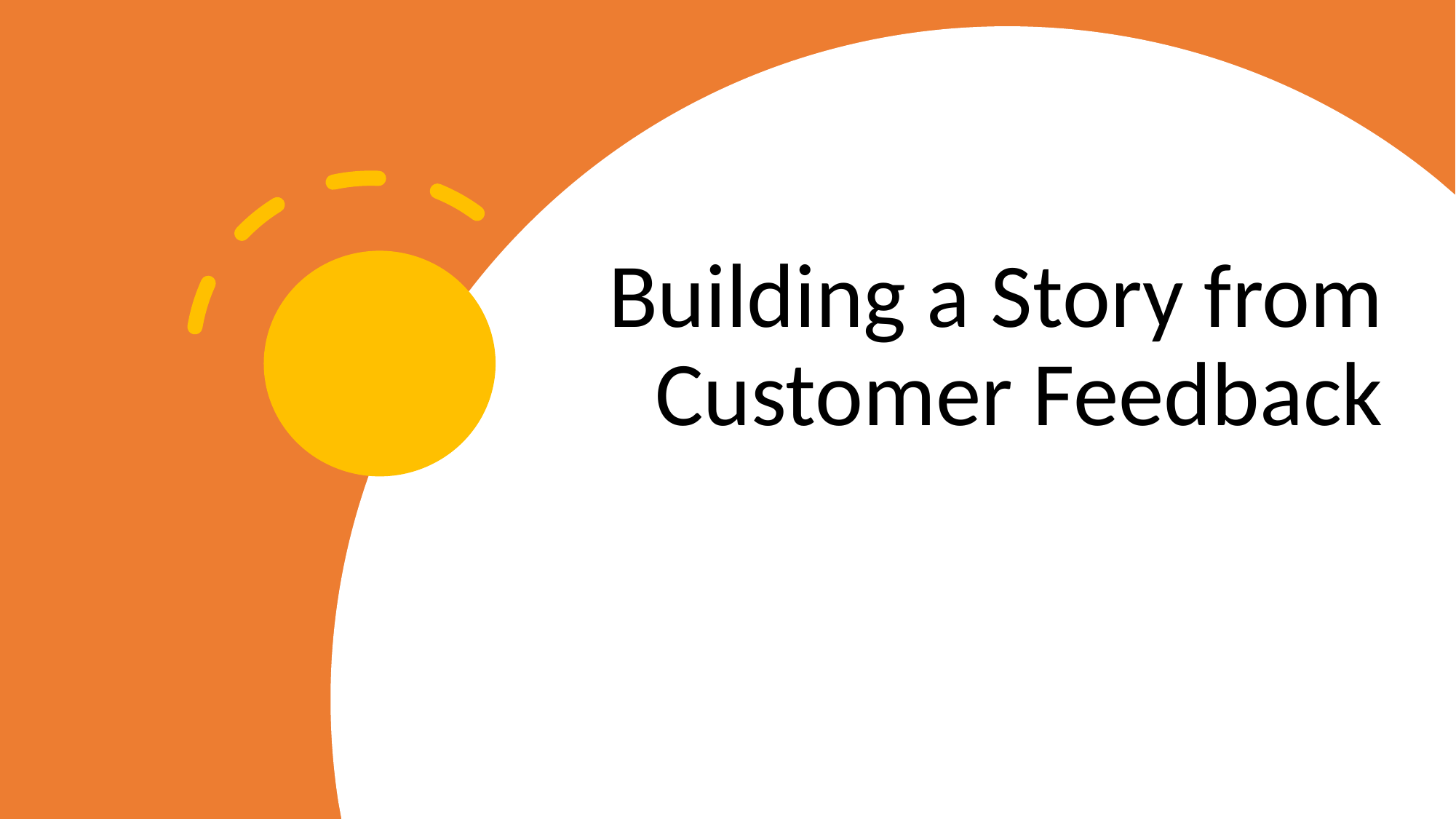

# Building a Story from Customer Feedback